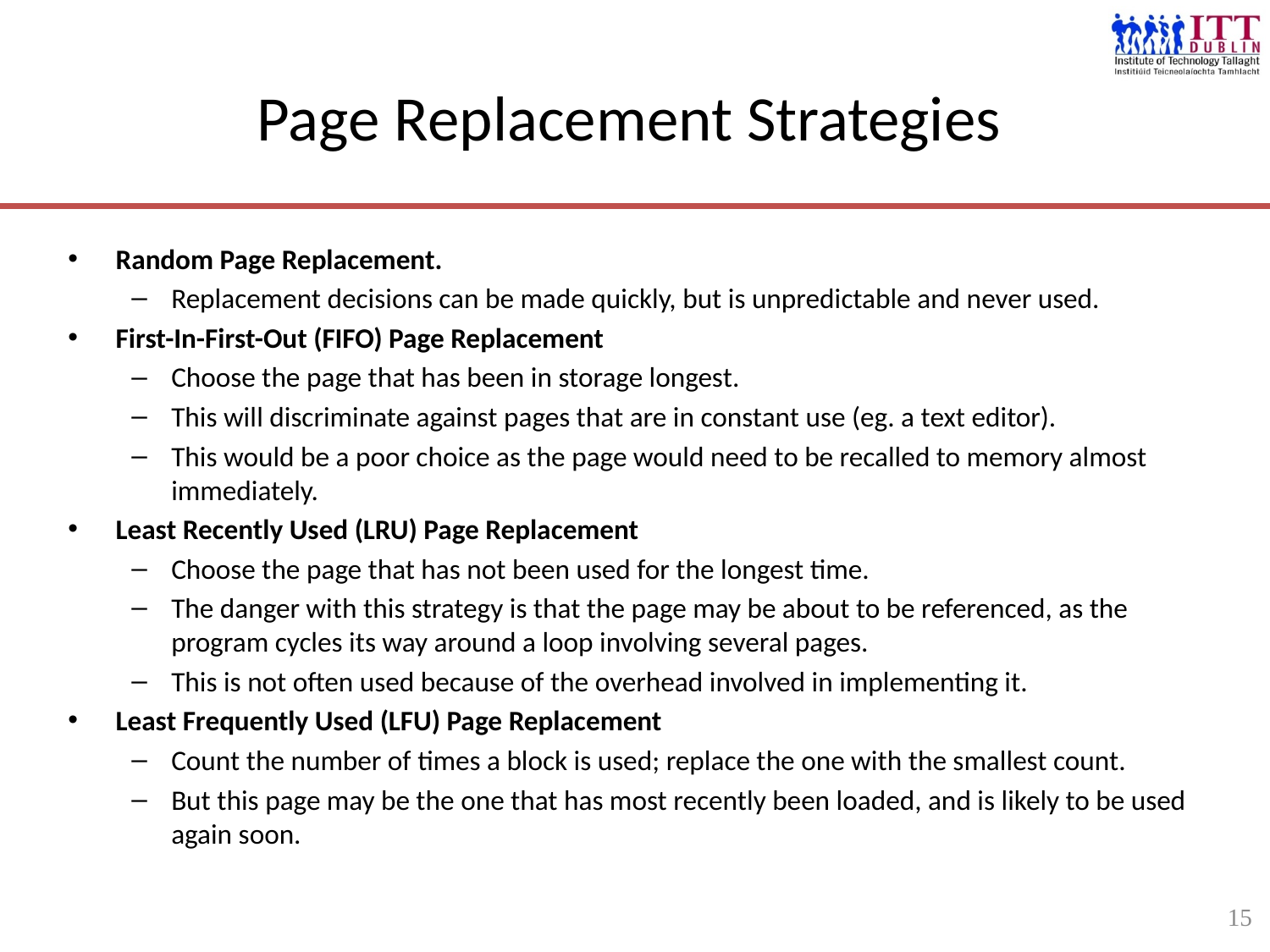

15
# Page Replacement Strategies
Random Page Replacement.
Replacement decisions can be made quickly, but is unpredictable and never used.
First-In-First-Out (FIFO) Page Replacement
Choose the page that has been in storage longest.
This will discriminate against pages that are in constant use (eg. a text editor).
This would be a poor choice as the page would need to be recalled to memory almost immediately.
Least Recently Used (LRU) Page Replacement
Choose the page that has not been used for the longest time.
The danger with this strategy is that the page may be about to be referenced, as the program cycles its way around a loop involving several pages.
This is not often used because of the overhead involved in implementing it.
Least Frequently Used (LFU) Page Replacement
Count the number of times a block is used; replace the one with the smallest count.
But this page may be the one that has most recently been loaded, and is likely to be used again soon.